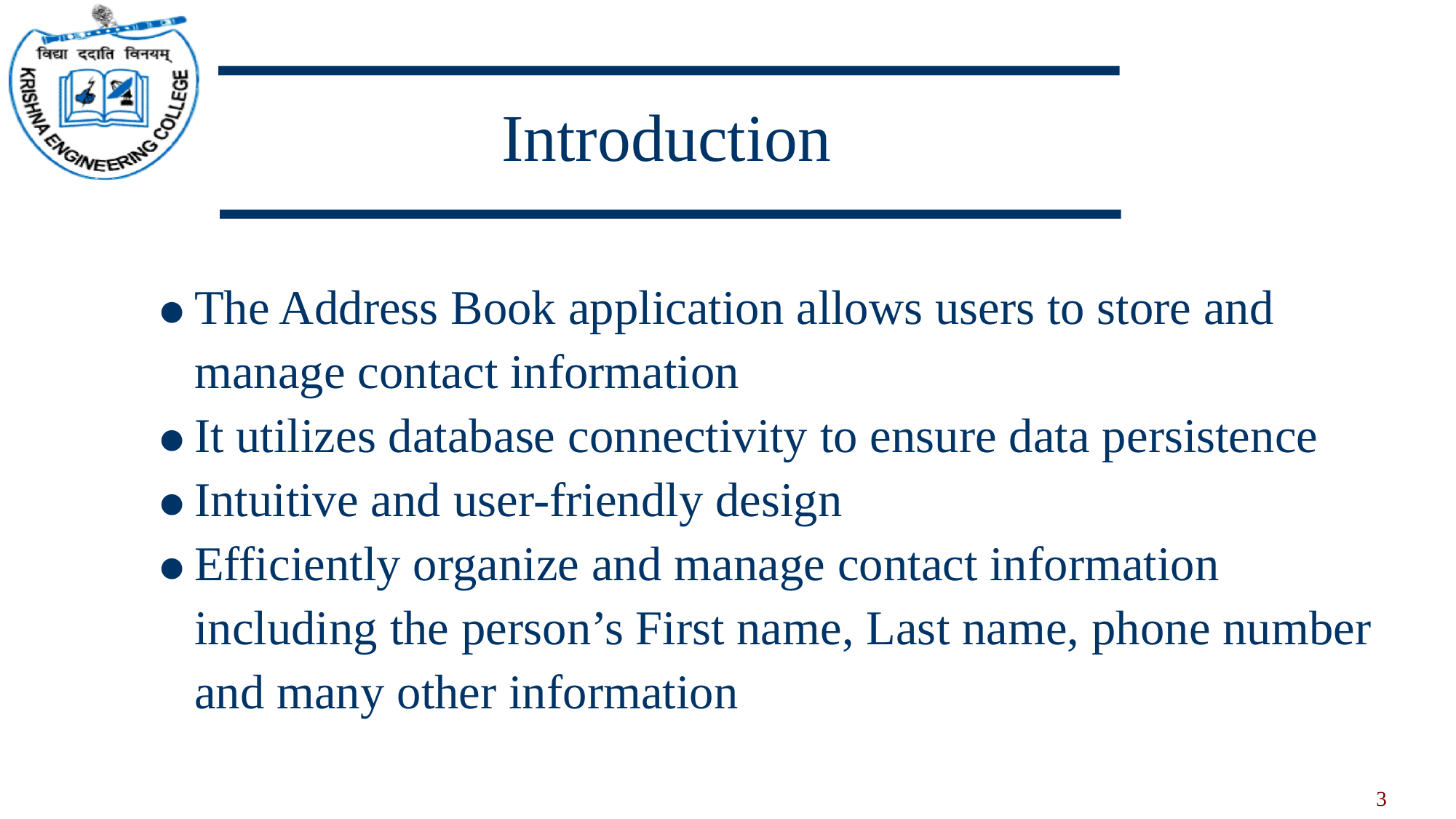

# Introduction
The Address Book application allows users to store and manage contact information
It utilizes database connectivity to ensure data persistence
Intuitive and user-friendly design
Efficiently organize and manage contact information including the person’s First name, Last name, phone number and many other information

3